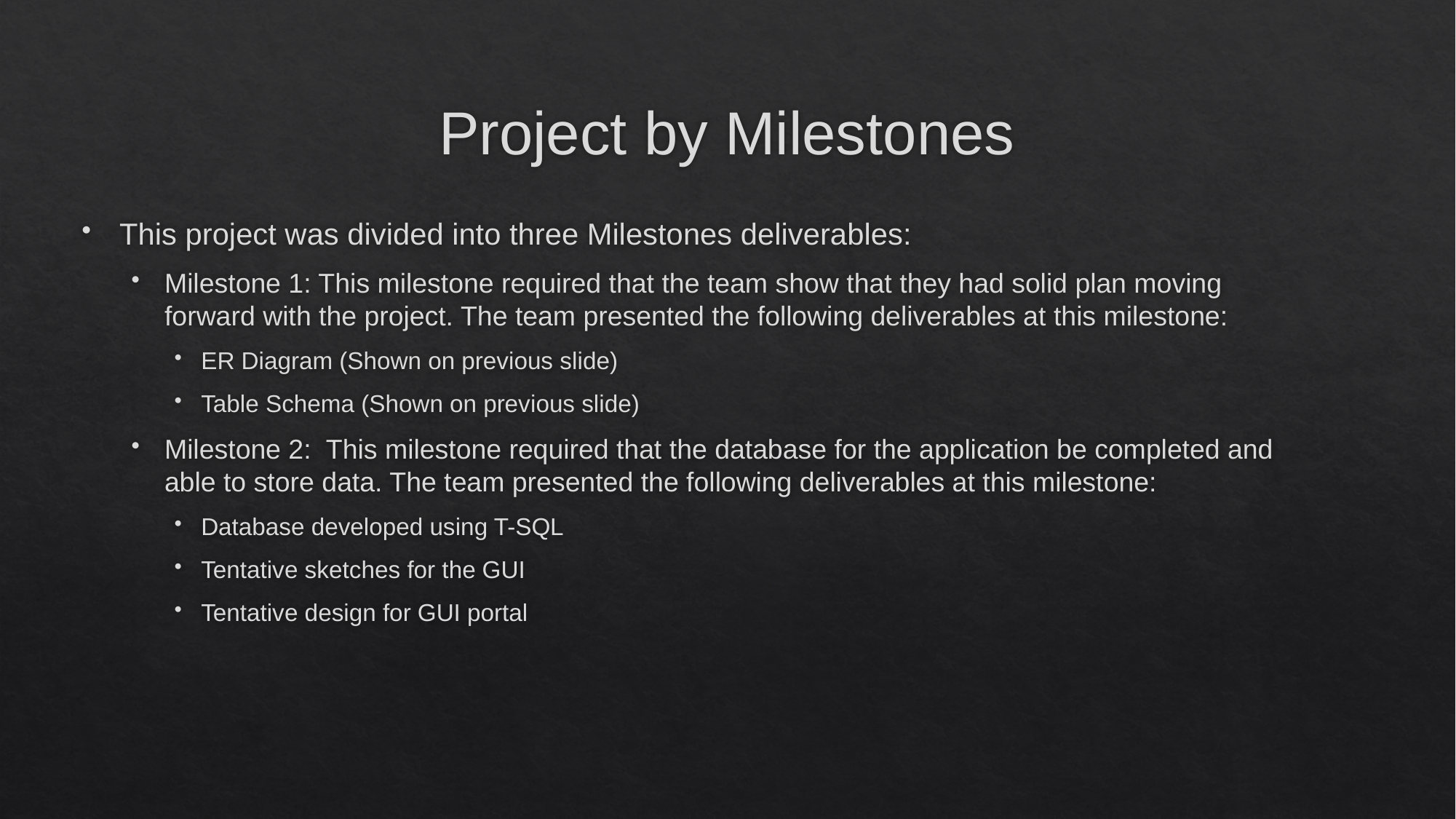

# Project by Milestones
This project was divided into three Milestones deliverables:
Milestone 1: This milestone required that the team show that they had solid plan moving forward with the project. The team presented the following deliverables at this milestone:
ER Diagram (Shown on previous slide)
Table Schema (Shown on previous slide)
Milestone 2:  This milestone required that the database for the application be completed and able to store data. The team presented the following deliverables at this milestone:
Database developed using T-SQL
Tentative sketches for the GUI
Tentative design for GUI portal